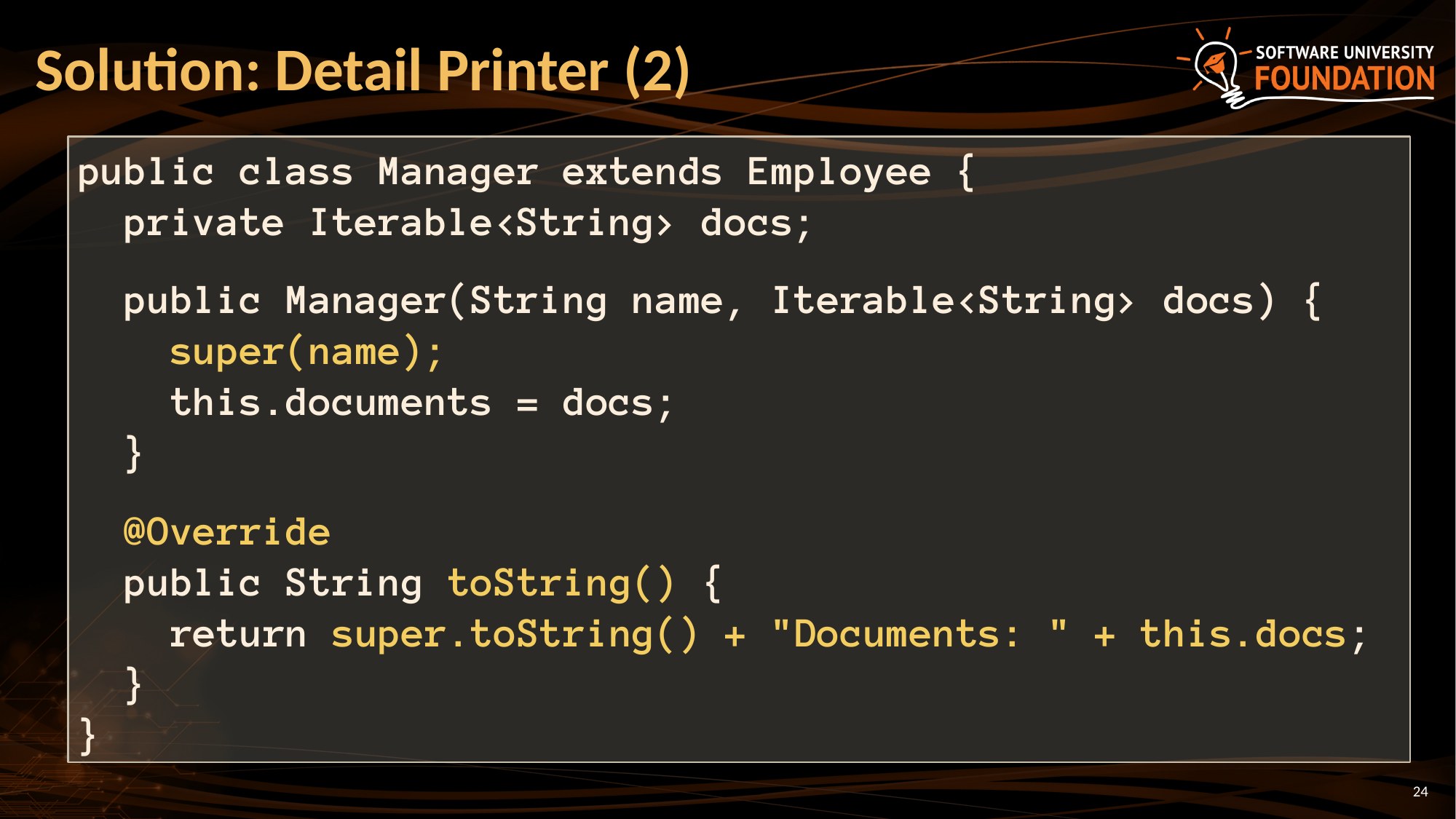

# Solution: Detail Printer (2)
public class Manager extends Employee {
  private Iterable<String> docs;
  public Manager(String name, Iterable<String> docs) {
    super(name);
    this.documents = docs;
  }
  @Override
  public String toString() {
    return super.toString() + "Documents: " + this.docs;
  }
}
24